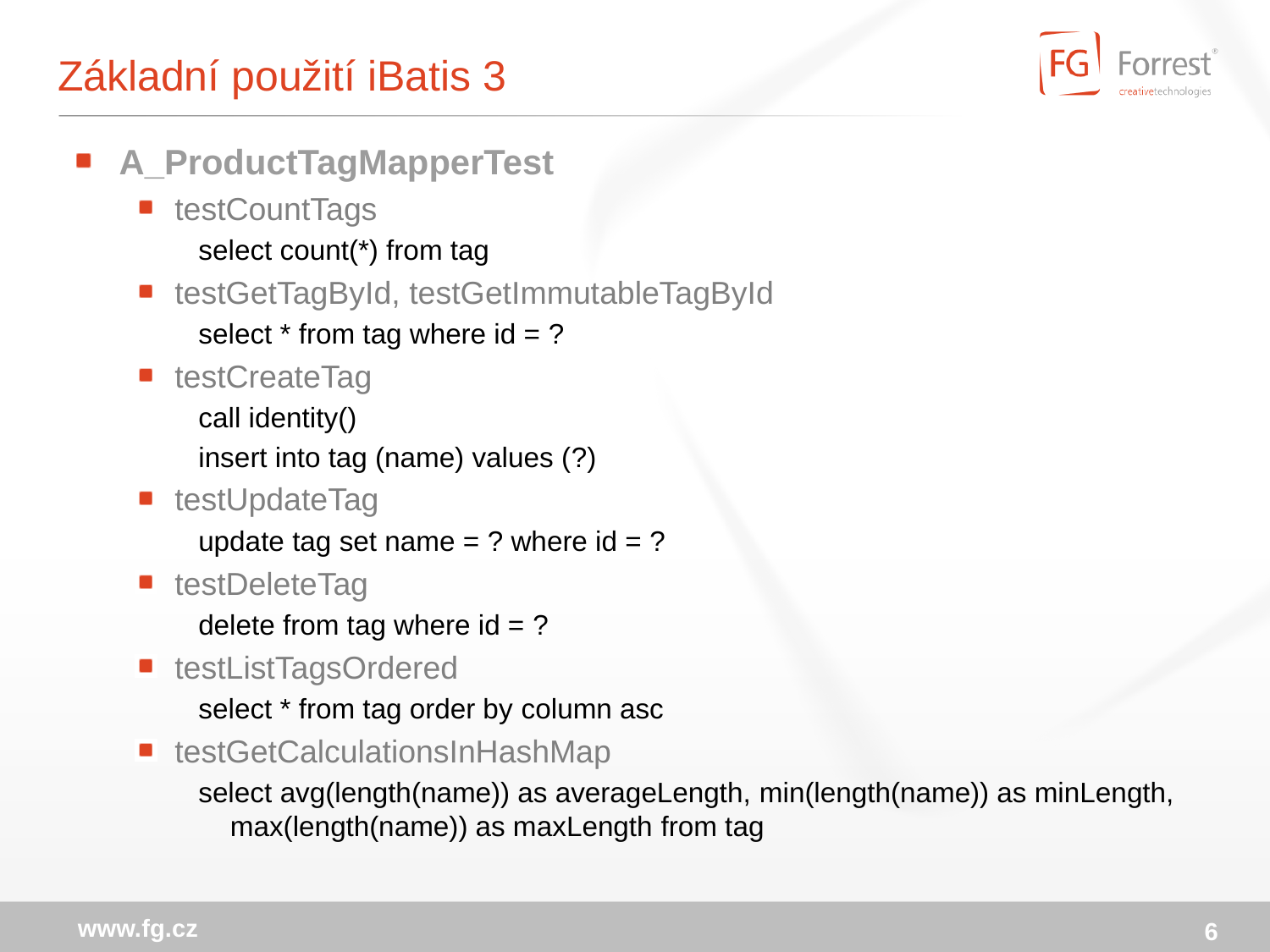

# Základní použití iBatis 3
A_ProductTagMapperTest
testCountTags
select count(*) from tag
testGetTagById, testGetImmutableTagById
select * from tag where id = ?
testCreateTag
call identity()
insert into tag (name) values (?)
testUpdateTag
update tag set name = ? where id = ?
testDeleteTag
delete from tag where id = ?
testListTagsOrdered
select * from tag order by column asc
testGetCalculationsInHashMap
select avg(length(name)) as averageLength, min(length(name)) as minLength, max(length(name)) as maxLength from tag
www.fg.cz
6